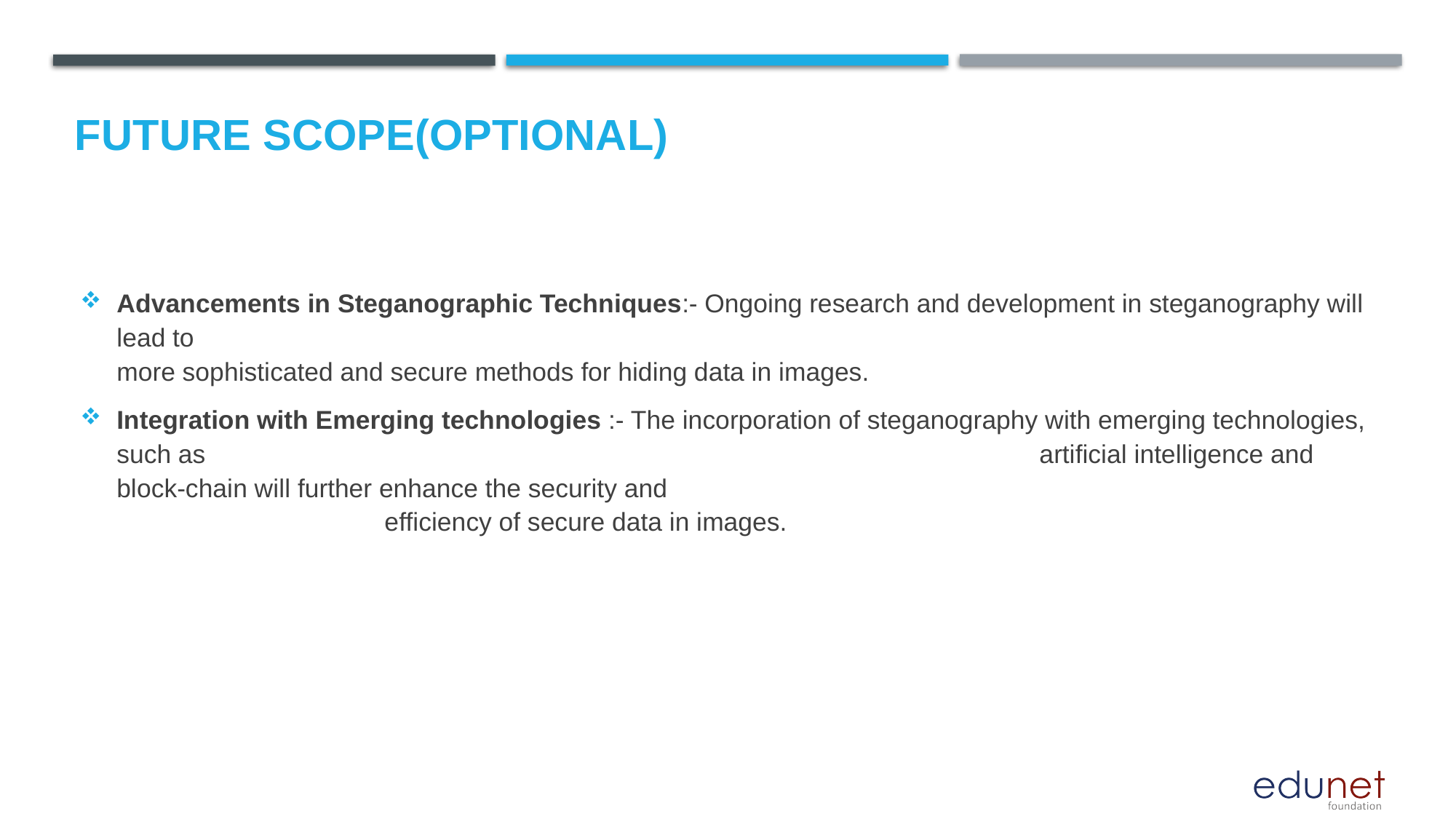

Future scope(optional)
Advancements in Steganographic Techniques:- Ongoing research and development in steganography will lead to 											more sophisticated and secure methods for hiding data in images.
Integration with Emerging technologies :- The incorporation of steganography with emerging technologies, such as 								       artificial intelligence and block-chain will further enhance the security and 								       efficiency of secure data in images.